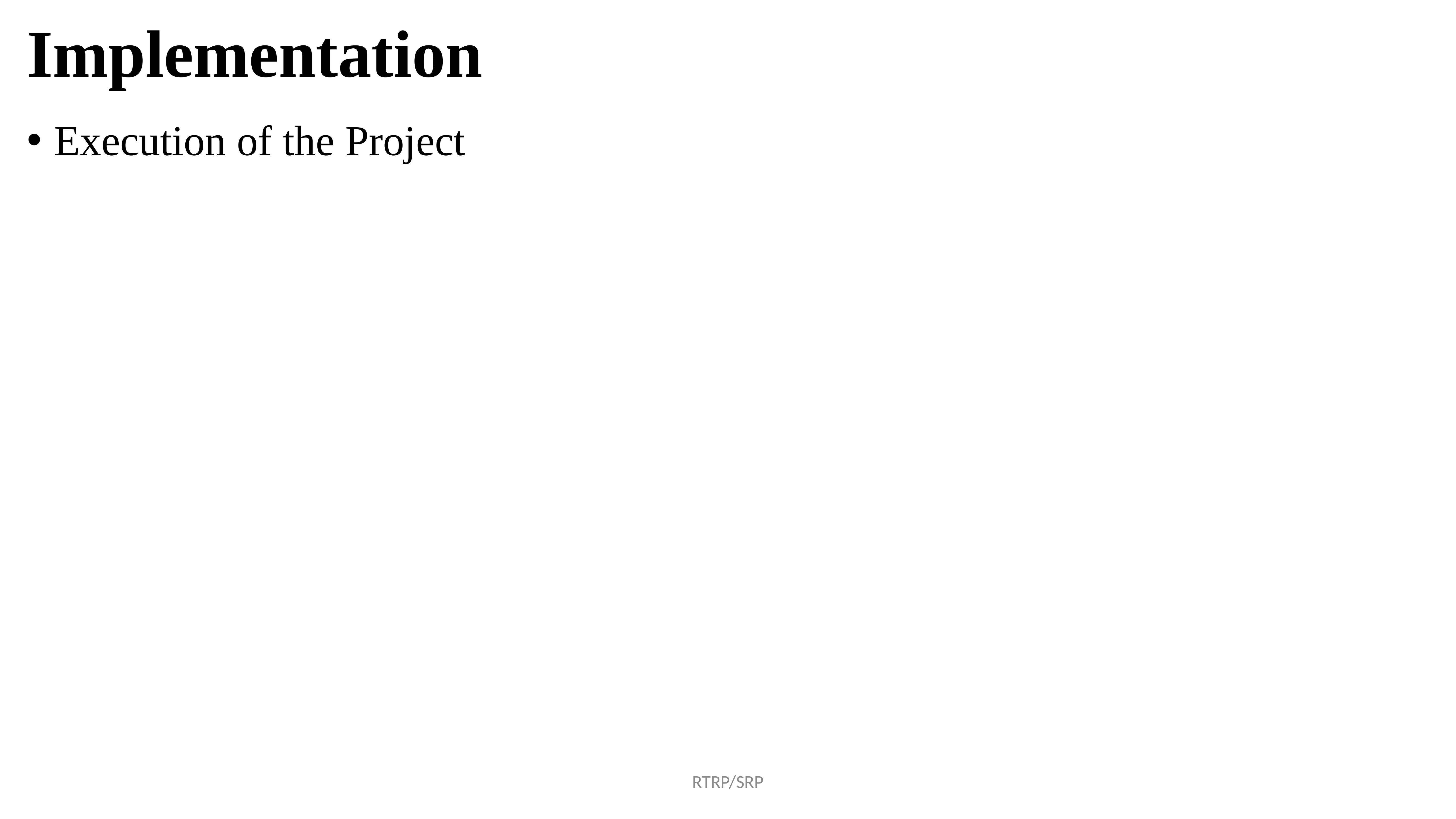

# Implementation
Execution of the Project
RTRP/SRP